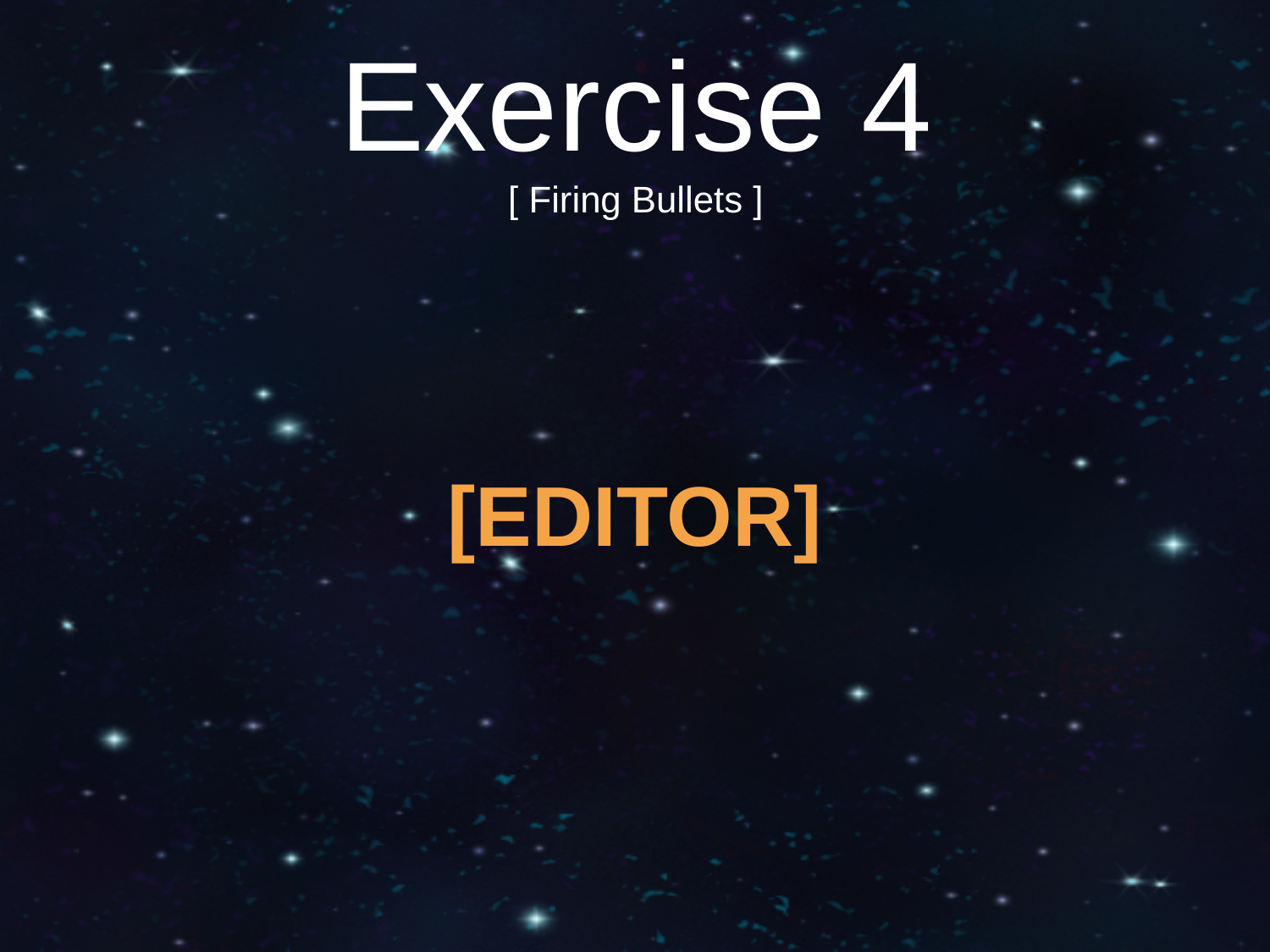

Exercise 4
[ Firing Bullets ]
[EDITOR]